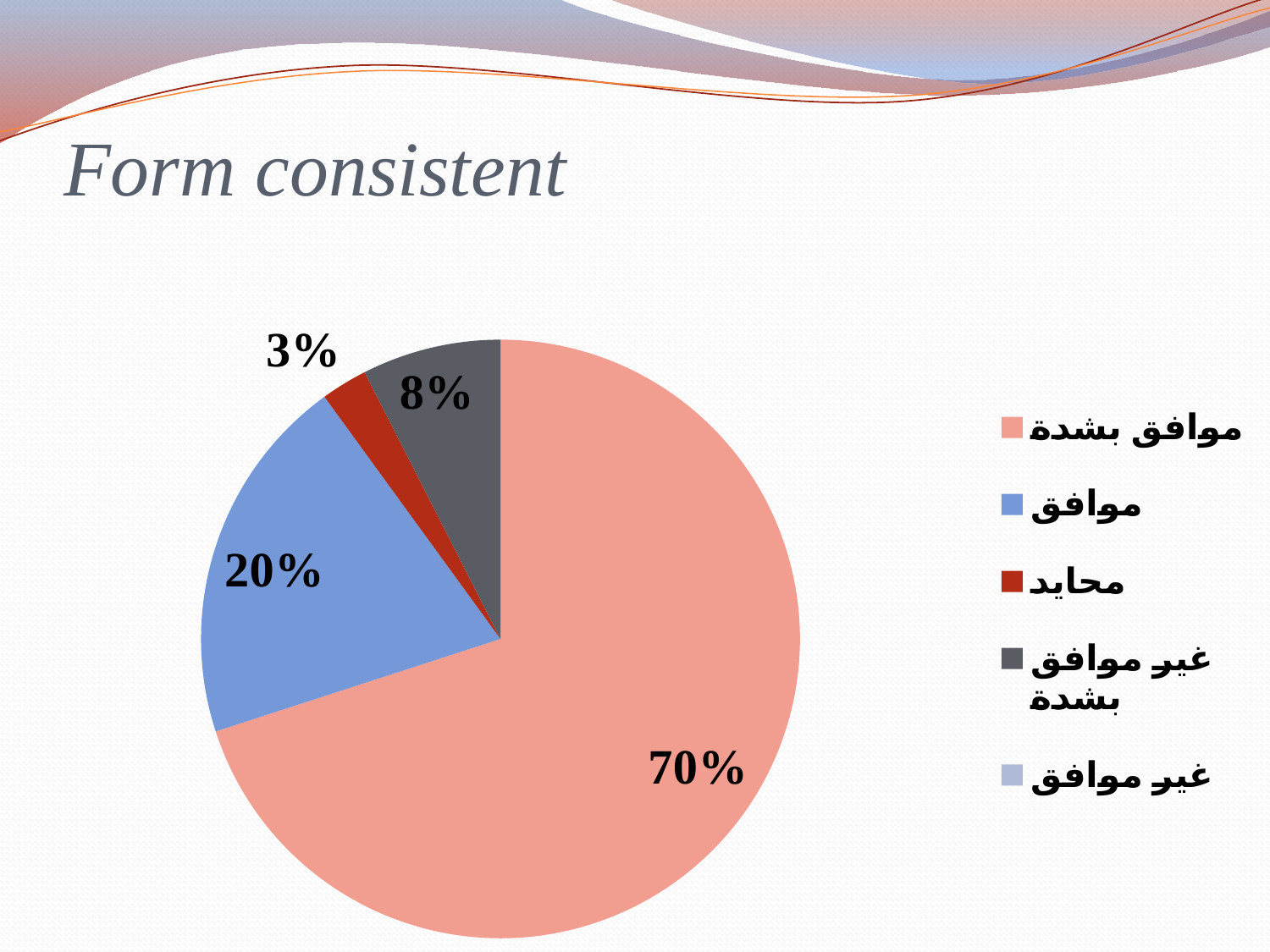

# Form consistent

### Chart

| Category | Sales |
|---|---|
| موافق بشدة | 28.0 |
| موافق | 8.0 |
| محايد | 1.0 |
| غير موافق بشدة | 3.0 |
| غير موافق | 0.0 |